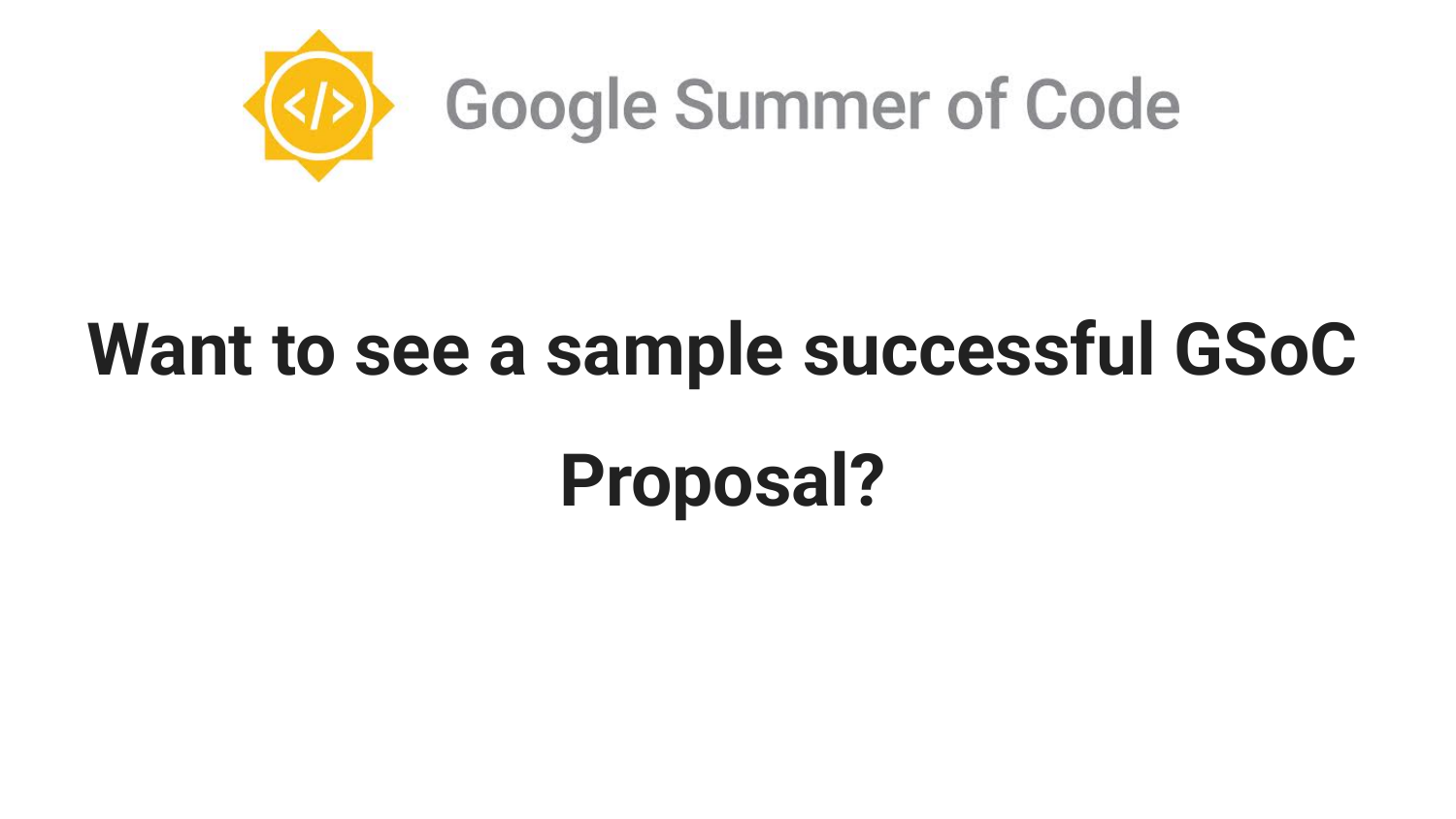

Want to see a sample successful GSoC Proposal?